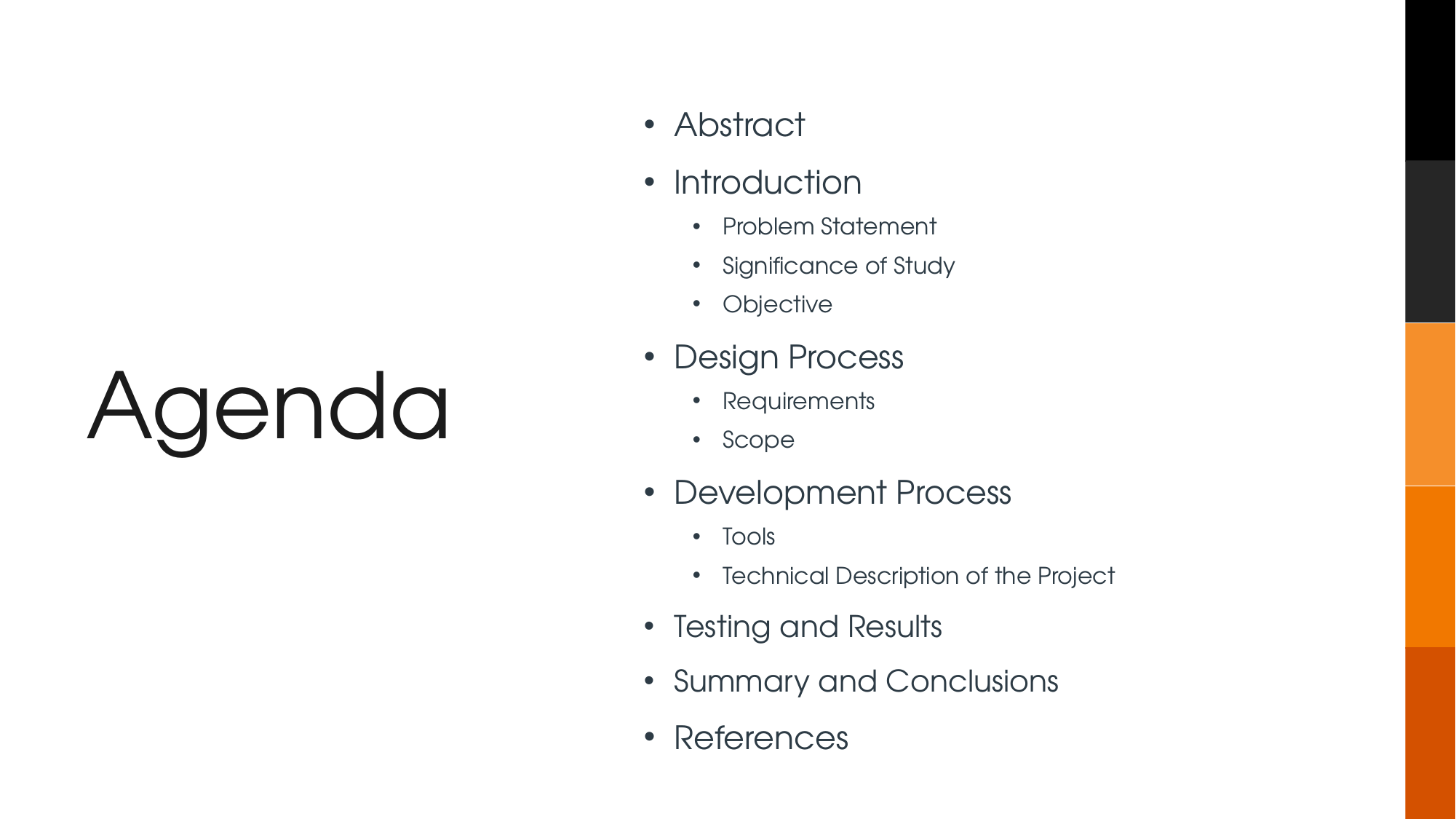

Abstract
Introduction
Problem Statement
Significance of Study
Objective
Design Process
Requirements
Scope
Development Process
Tools
Technical Description of the Project
Testing and Results
Summary and Conclusions
References
# Agenda